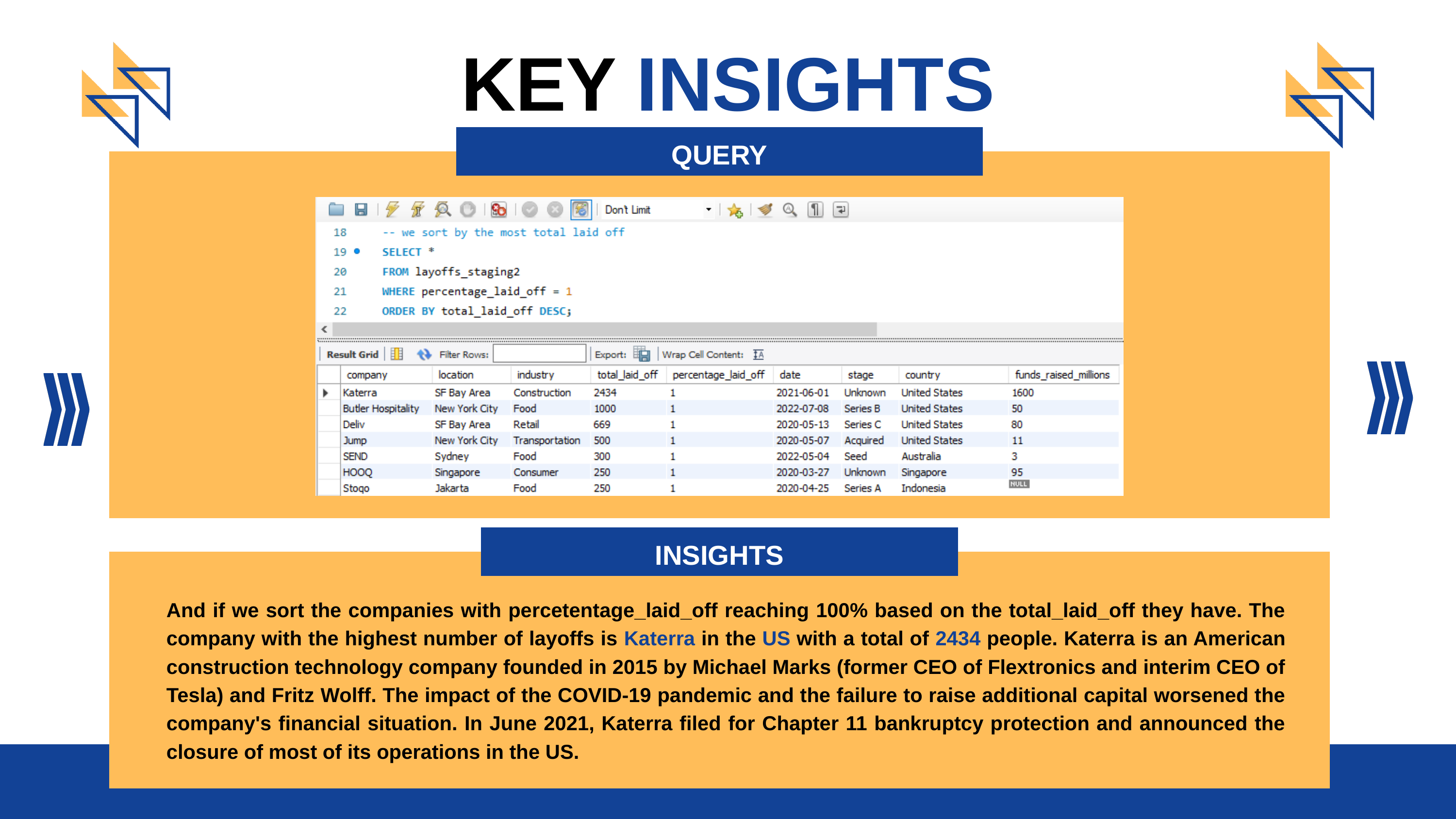

KEY INSIGHTS

QUERY

INSIGHTS

And if we sort the companies with percetentage_laid_off reaching 100% based on the total_laid_off they have. The company with the highest number of layoffs is Katerra in the US with a total of 2434 people. Katerra is an American construction technology company founded in 2015 by Michael Marks (former CEO of Flextronics and interim CEO of Tesla) and Fritz Wolff. The impact of the COVID-19 pandemic and the failure to raise additional capital worsened the company's financial situation. In June 2021, Katerra filed for Chapter 11 bankruptcy protection and announced the closure of most of its operations in the US.